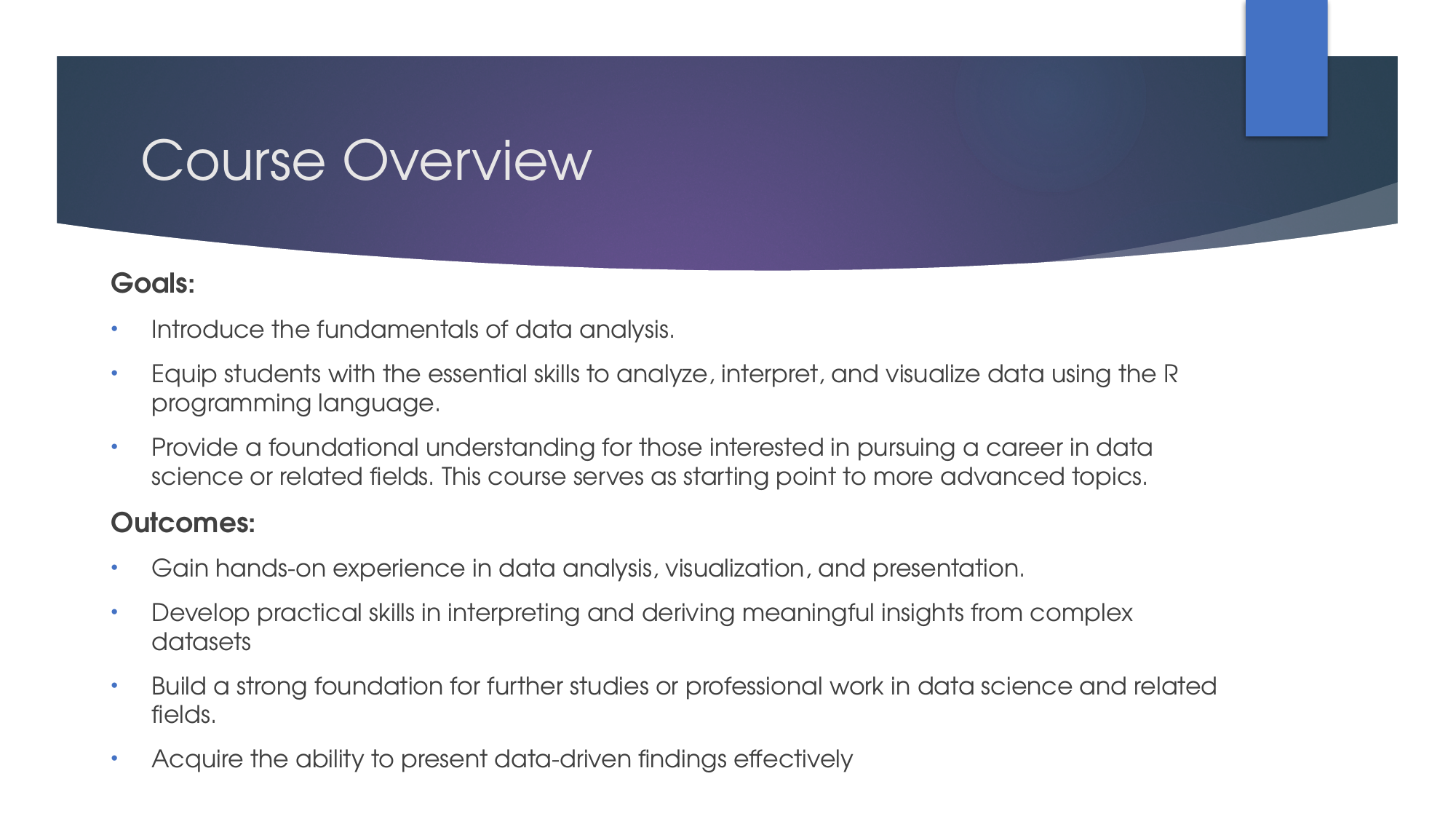

# Course Overview
Goals:
Introduce the fundamentals of data analysis.
Equip students with the essential skills to analyze, interpret, and visualize data using the R programming language.
Provide a foundational understanding for those interested in pursuing a career in data science or related fields. This course serves as starting point to more advanced topics.
Outcomes:
Gain hands-on experience in data analysis, visualization, and presentation.
Develop practical skills in interpreting and deriving meaningful insights from complex datasets
Build a strong foundation for further studies or professional work in data science and related fields.
Acquire the ability to present data-driven findings effectively